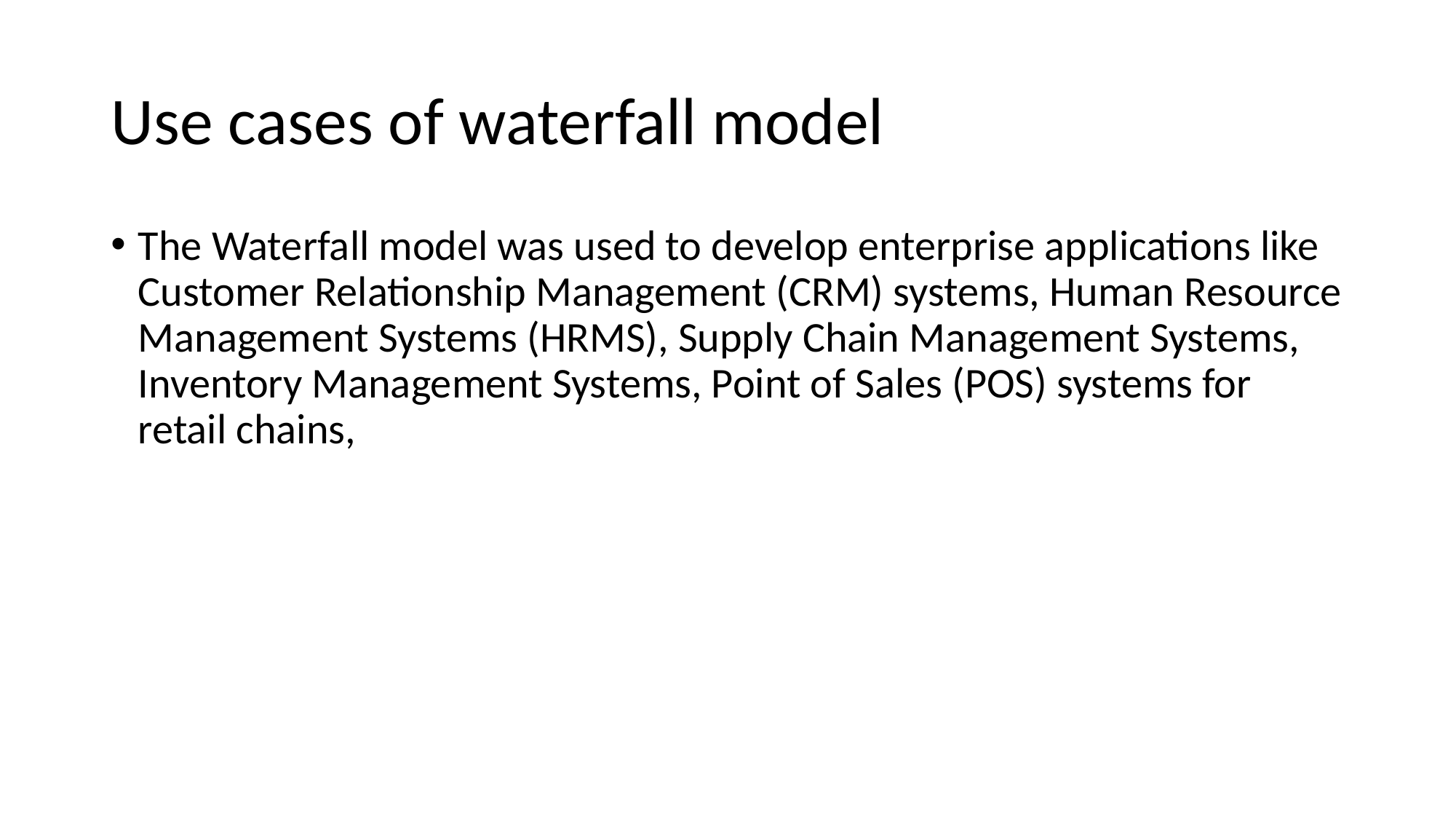

# Use cases of waterfall model
The Waterfall model was used to develop enterprise applications like Customer Relationship Management (CRM) systems, Human Resource Management Systems (HRMS), Supply Chain Management Systems, Inventory Management Systems, Point of Sales (POS) systems for retail chains,